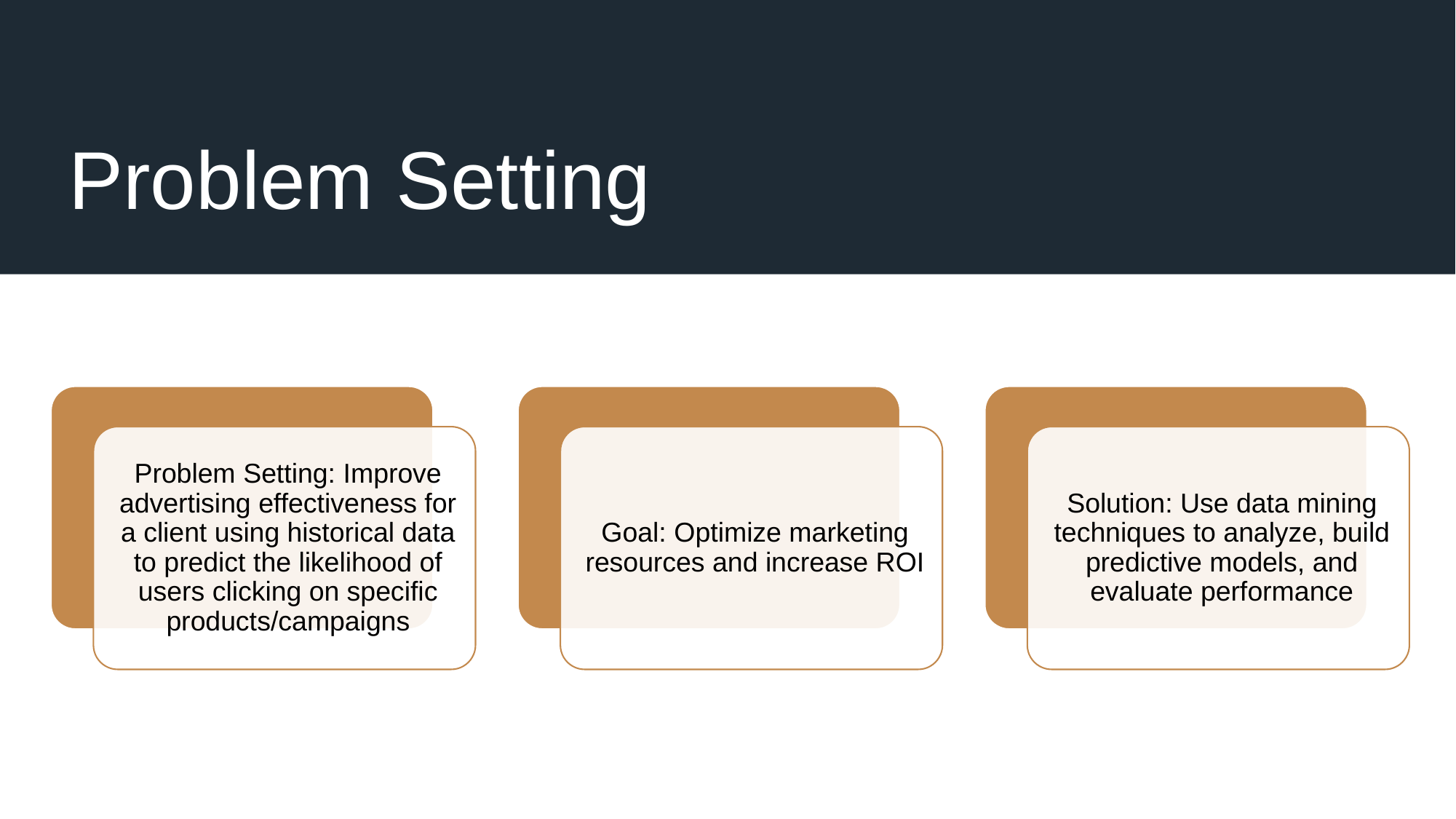

# Problem Setting
Problem Setting: Improve advertising effectiveness for a client using historical data to predict the likelihood of users clicking on specific products/campaigns
Goal: Optimize marketing resources and increase ROI
Solution: Use data mining techniques to analyze, build predictive models, and evaluate performance